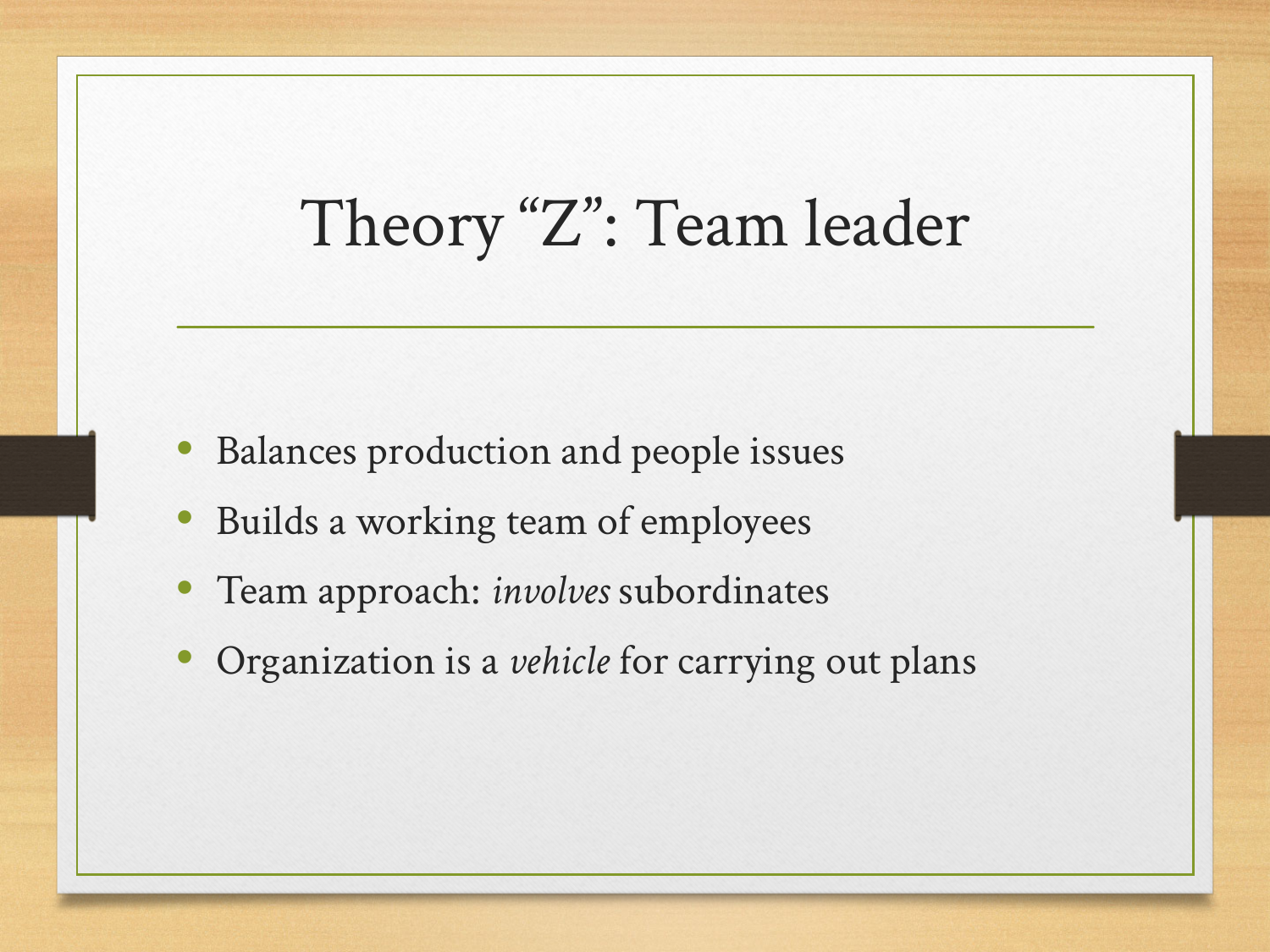

# Theory “Z”: Team leader

Balances production and people issues
Builds a working team of employees
Team approach: involves subordinates
Organization is a vehicle for carrying out plans